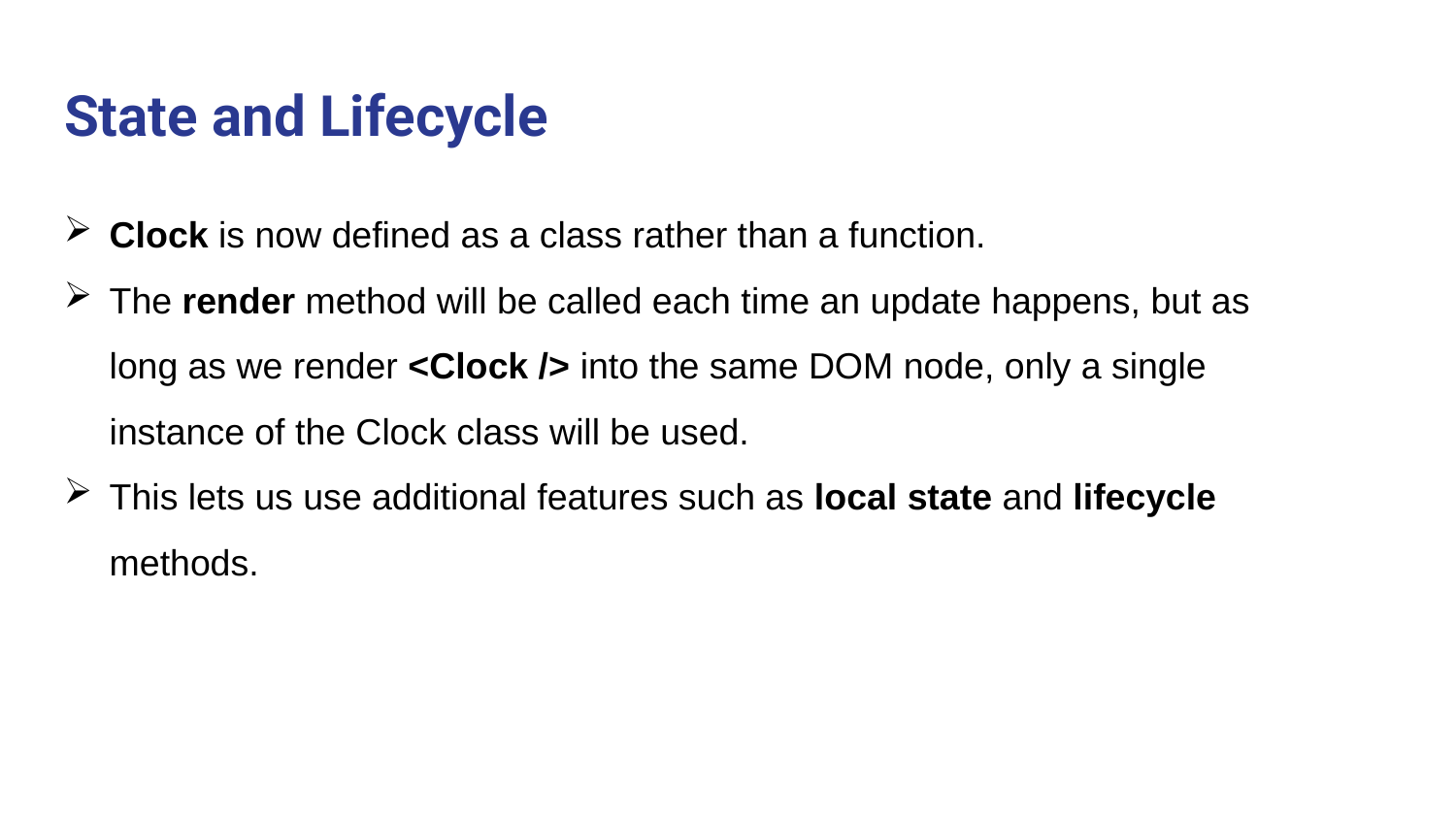

# State and Lifecycle
Clock is now defined as a class rather than a function.
The render method will be called each time an update happens, but as long as we render <Clock /> into the same DOM node, only a single instance of the Clock class will be used.
This lets us use additional features such as local state and lifecycle methods.